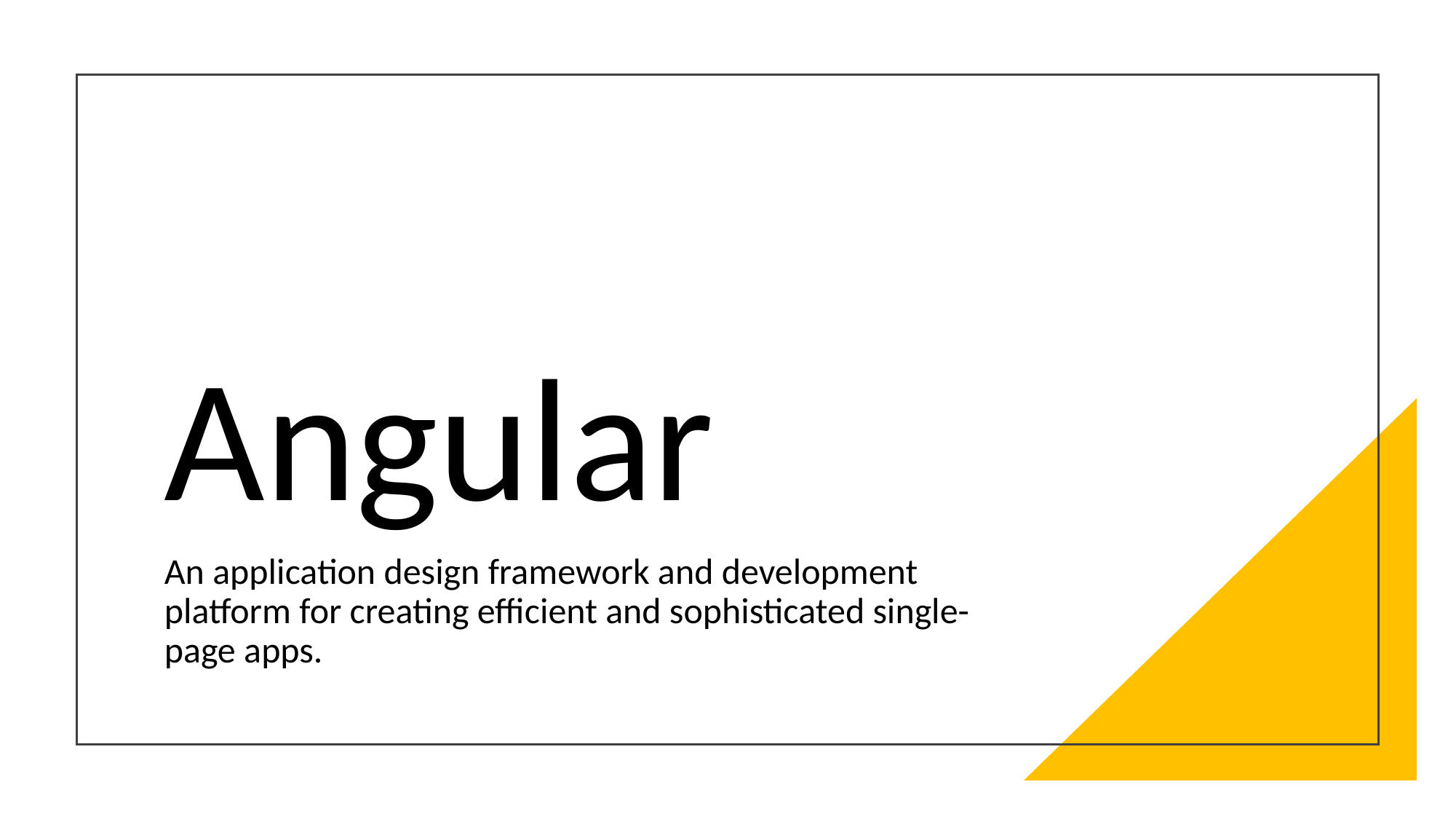

# Angular

An application design framework and development platform for creating efficient and sophisticated single-page apps.